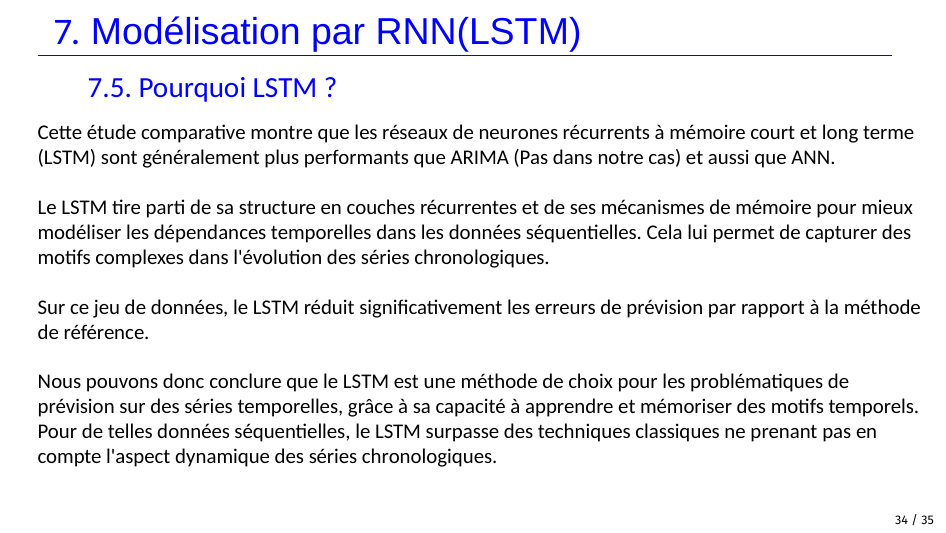

7. Modélisation par RNN(LSTM)
#

7.5. Pourquoi LSTM ?
Cette étude comparative montre que les réseaux de neurones récurrents à mémoire court et long terme (LSTM) sont généralement plus performants que ARIMA (Pas dans notre cas) et aussi que ANN.

Le LSTM tire parti de sa structure en couches récurrentes et de ses mécanismes de mémoire pour mieux modéliser les dépendances temporelles dans les données séquentielles. Cela lui permet de capturer des motifs complexes dans l'évolution des séries chronologiques.

Sur ce jeu de données, le LSTM réduit significativement les erreurs de prévision par rapport à la méthode de référence.

Nous pouvons donc conclure que le LSTM est une méthode de choix pour les problématiques de prévision sur des séries temporelles, grâce à sa capacité à apprendre et mémoriser des motifs temporels. Pour de telles données séquentielles, le LSTM surpasse des techniques classiques ne prenant pas en compte l'aspect dynamique des séries chronologiques.
34 / 35